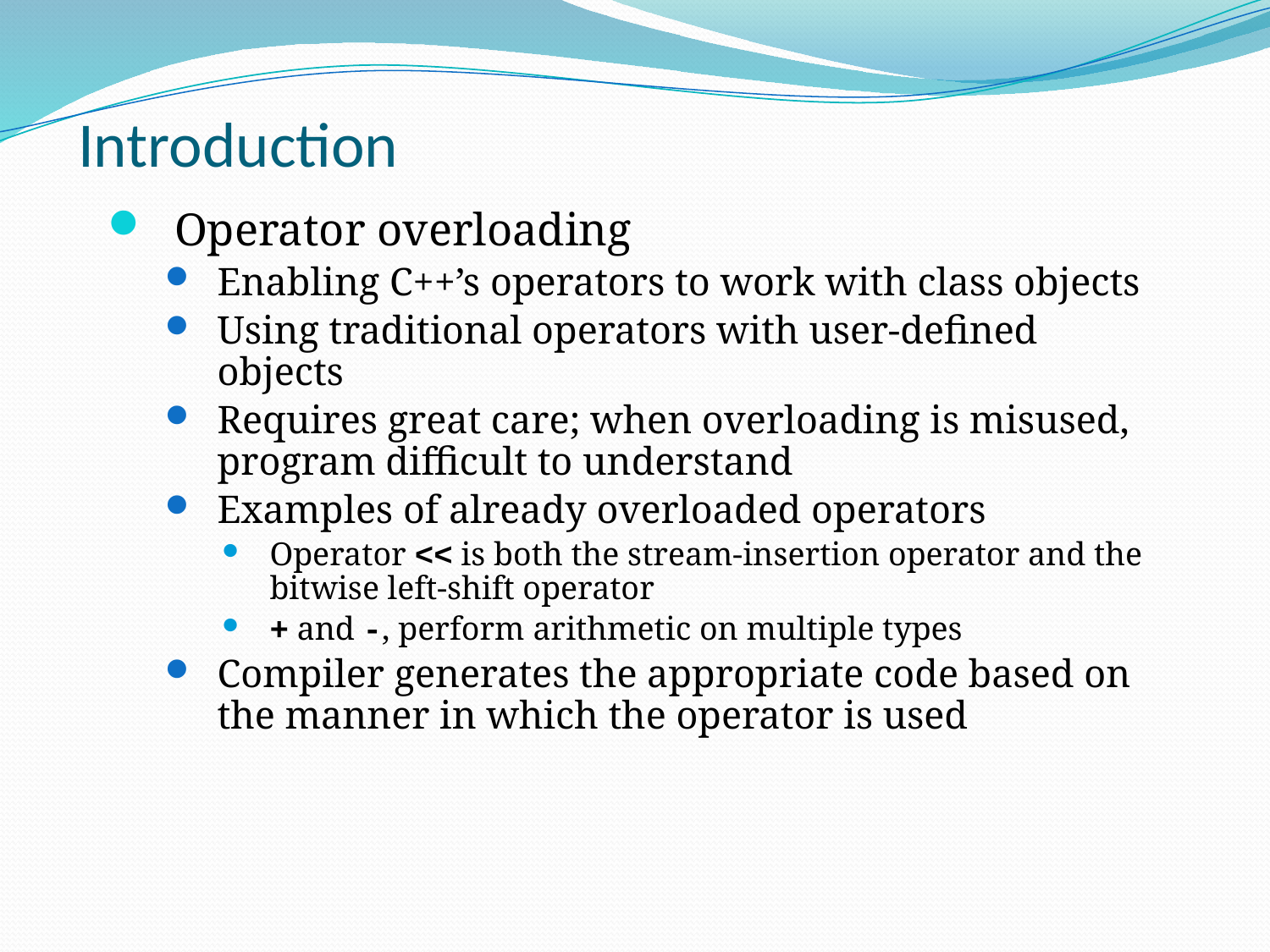

# Introduction
Operator overloading
Enabling C++’s operators to work with class objects
Using traditional operators with user-defined objects
Requires great care; when overloading is misused, program difficult to understand
Examples of already overloaded operators
Operator << is both the stream-insertion operator and the bitwise left-shift operator
+ and -, perform arithmetic on multiple types
Compiler generates the appropriate code based on the manner in which the operator is used